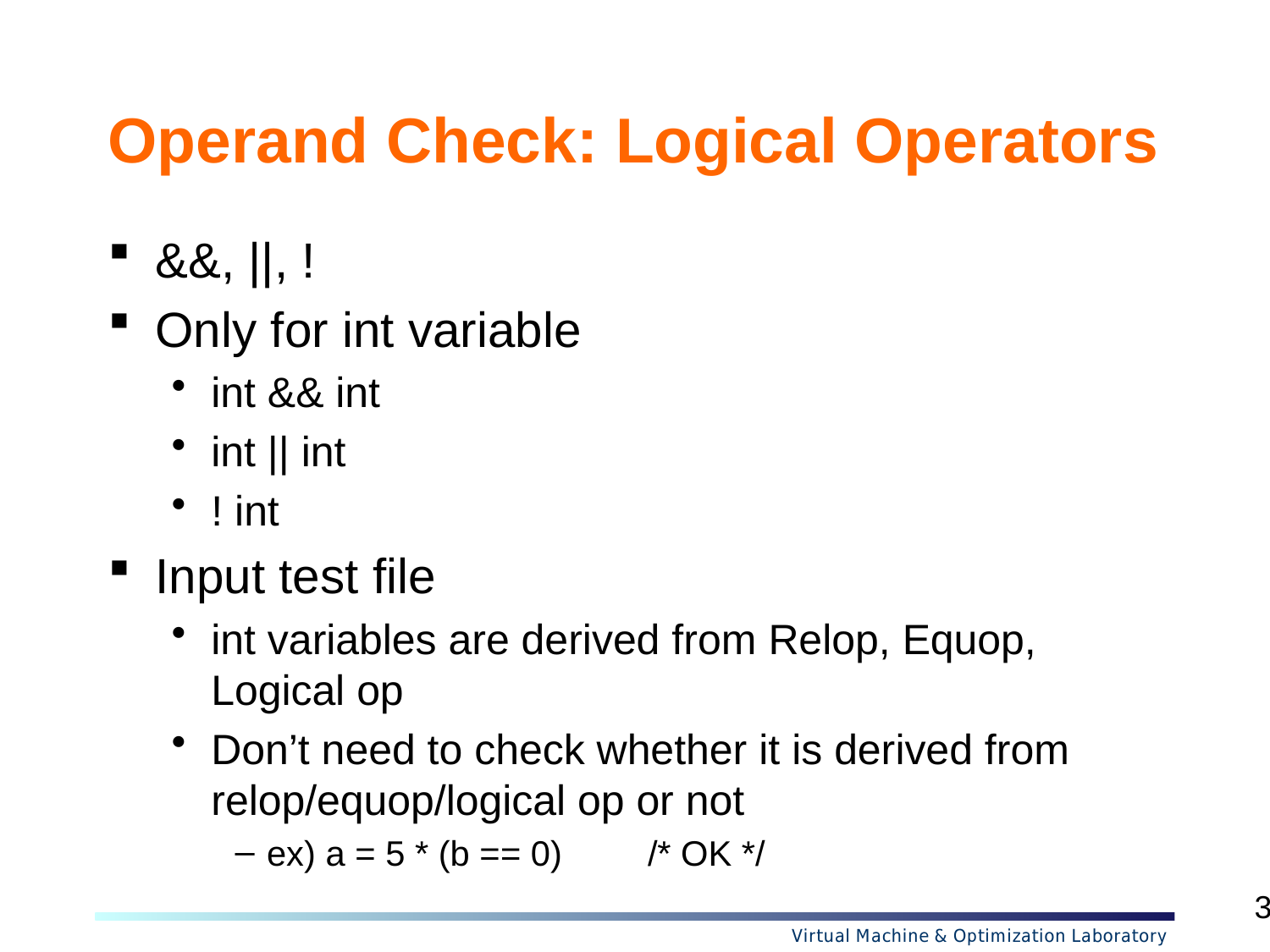

# Operand Check: Logical Operators
&&, ||, !
Only for int variable
int && int
int || int
! int
Input test file
int variables are derived from Relop, Equop, Logical op
Don’t need to check whether it is derived from relop/equop/logical op or not
ex) a = 5 * (b == 0)	/* OK */